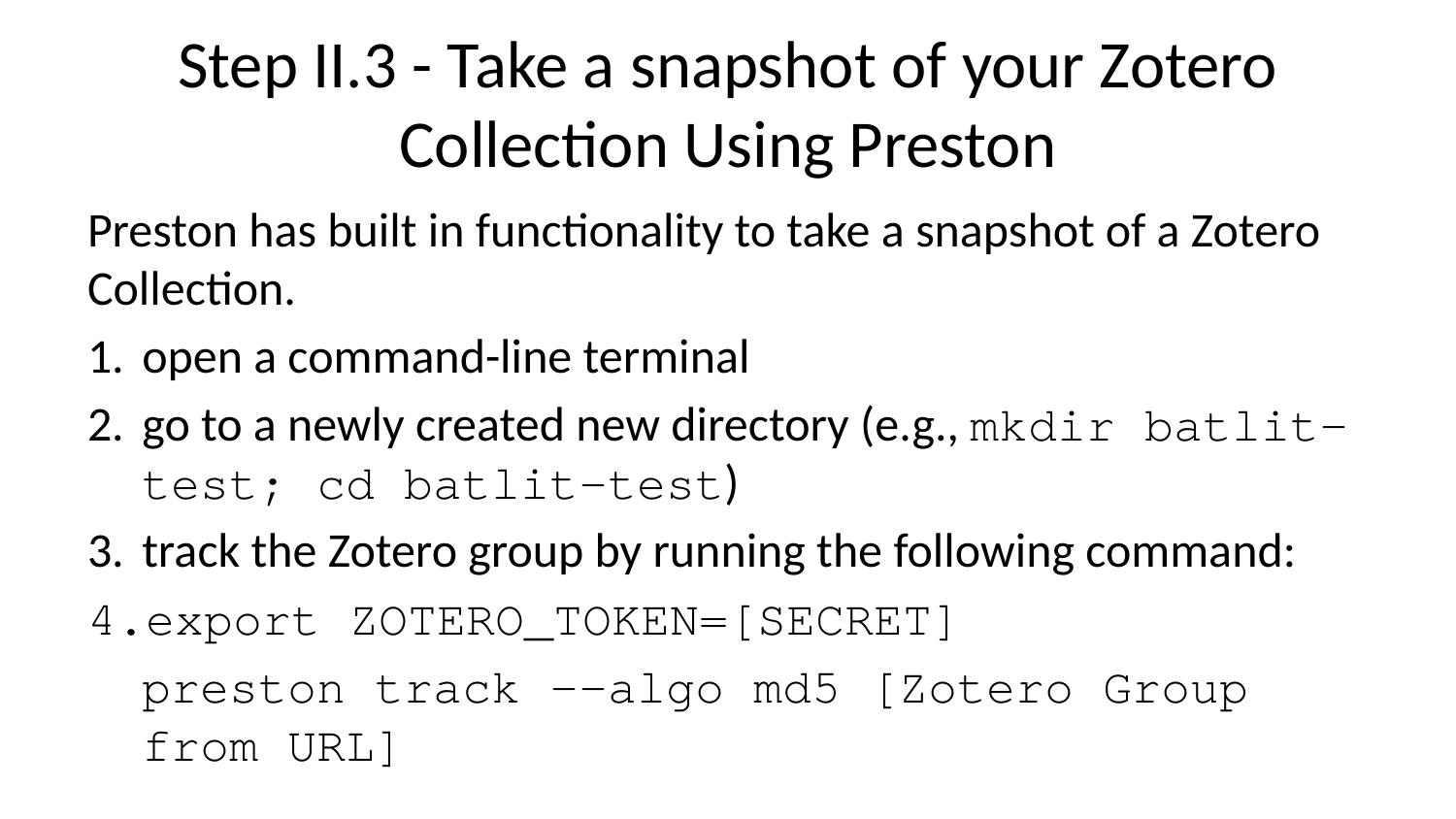

# Step II.3 - Take a snapshot of your Zotero Collection Using Preston
Preston has built in functionality to take a snapshot of a Zotero Collection.
open a command-line terminal
go to a newly created new directory (e.g., mkdir batlit-test; cd batlit-test)
track the Zotero group by running the following command:
export ZOTERO_TOKEN=[SECRET]
preston track --algo md5 [Zotero Group from URL]